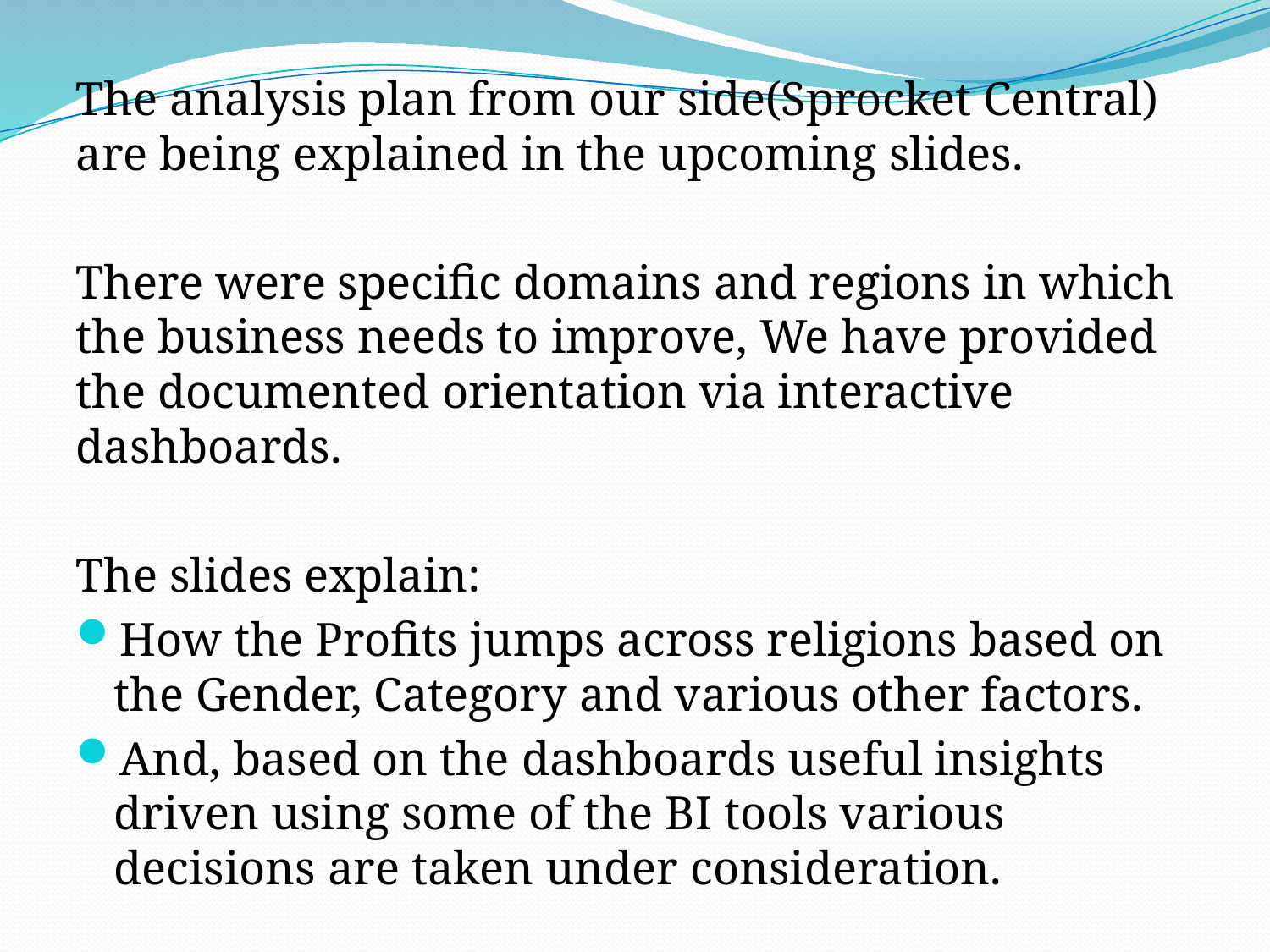

The analysis plan from our side(Sprocket Central) are being explained in the upcoming slides.

There were specific domains and regions in which the business needs to improve, We have provided the documented orientation via interactive dashboards.

The slides explain:
How the Profits jumps across religions based on the Gender, Category and various other factors.
And, based on the dashboards useful insights driven using some of the BI tools various decisions are taken under consideration.